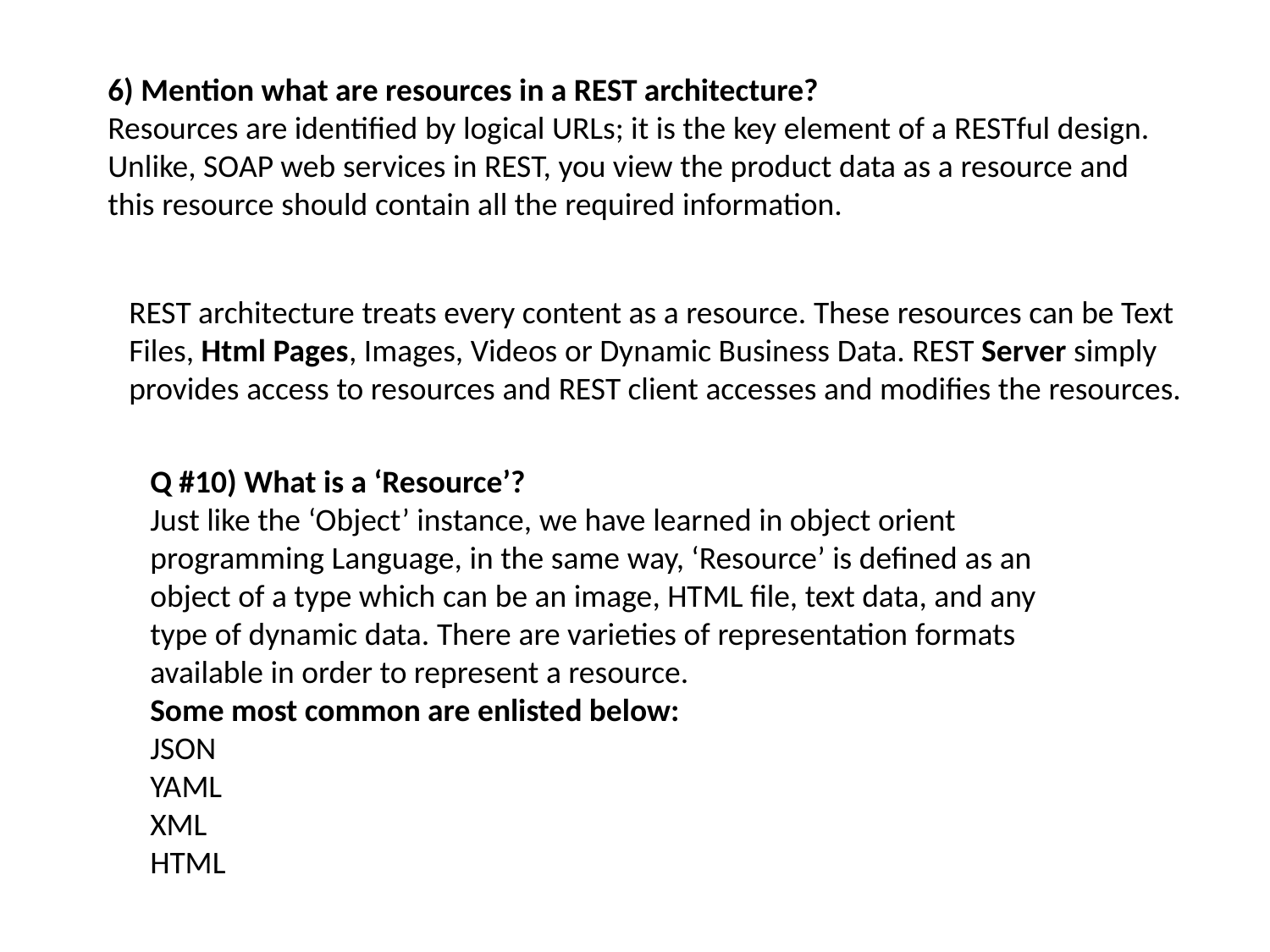

6) Mention what are resources in a REST architecture?
Resources are identified by logical URLs; it is the key element of a RESTful design. Unlike, SOAP web services in REST, you view the product data as a resource and this resource should contain all the required information.
REST architecture treats every content as a resource. These resources can be Text Files, Html Pages, Images, Videos or Dynamic Business Data. REST Server simply provides access to resources and REST client accesses and modifies the resources.
Q #10) What is a ‘Resource’?
Just like the ‘Object’ instance, we have learned in object orient programming Language, in the same way, ‘Resource’ is defined as an object of a type which can be an image, HTML file, text data, and any type of dynamic data. There are varieties of representation formats available in order to represent a resource.
Some most common are enlisted below:
JSON
YAML
XML
HTML